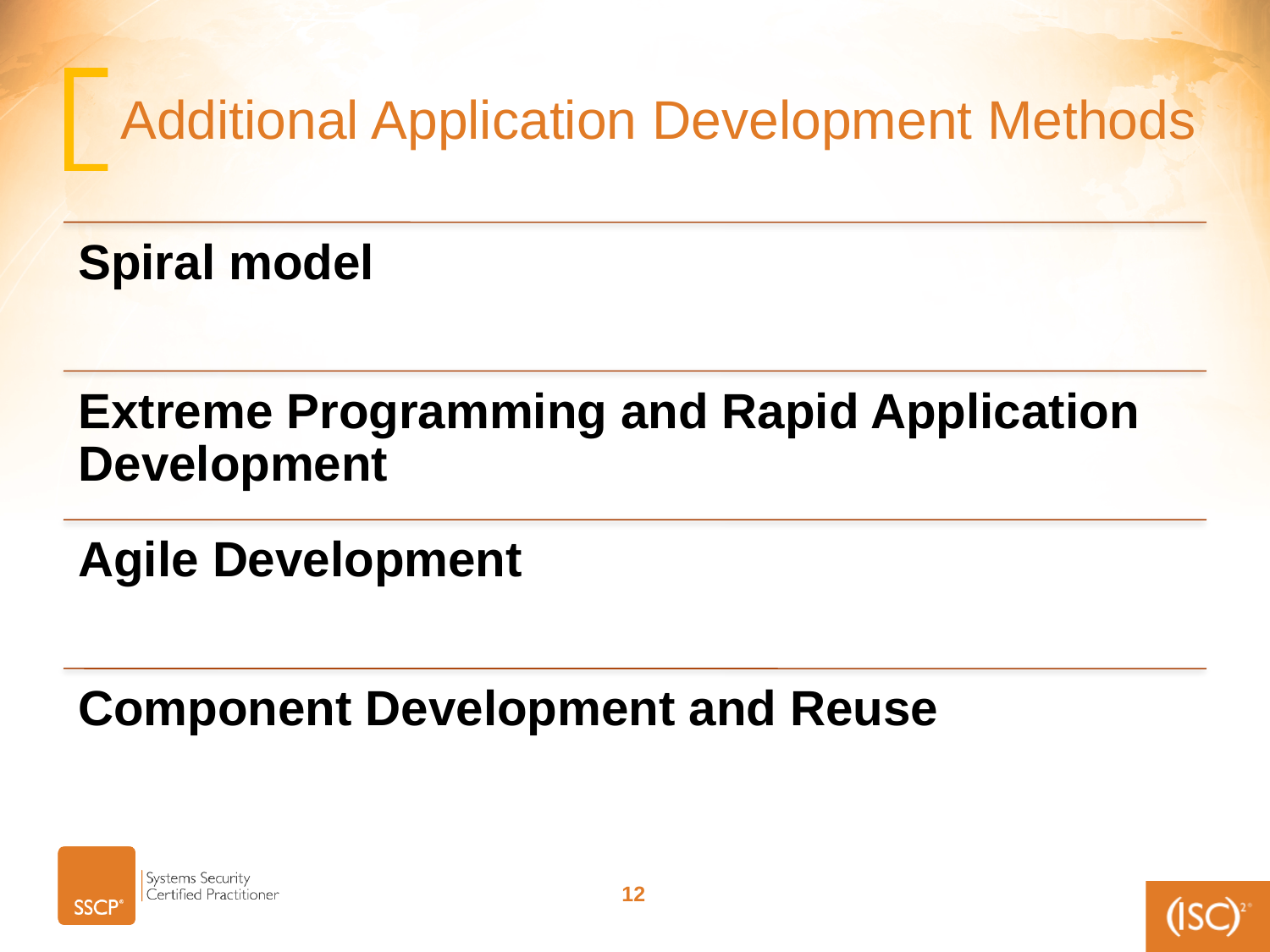

# Additional Application Development Methods
Spiral model
Extreme Programming and Rapid Application Development
Agile Development
Component Development and Reuse